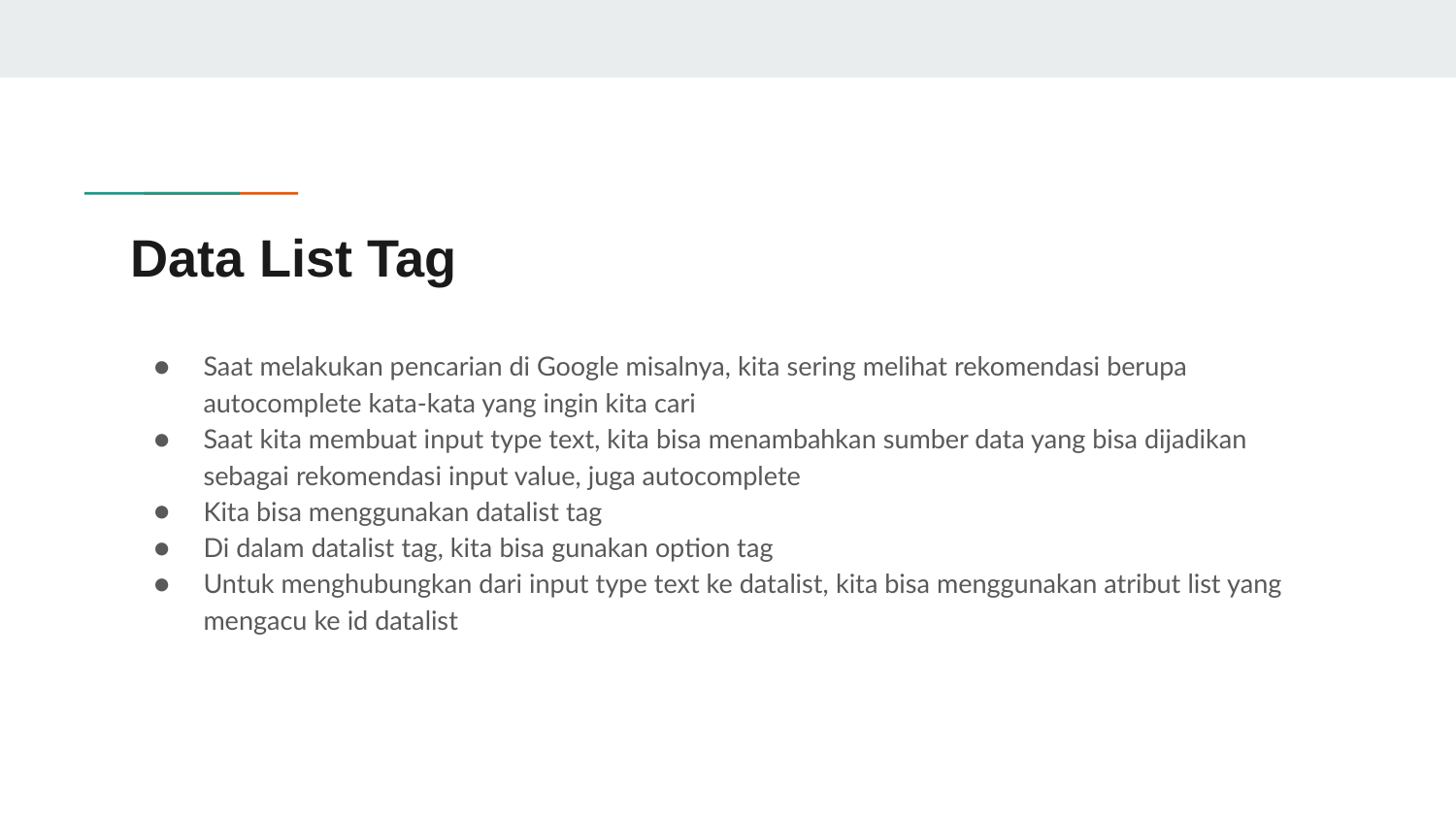

# Data List Tag
Saat melakukan pencarian di Google misalnya, kita sering melihat rekomendasi berupa autocomplete kata-kata yang ingin kita cari
Saat kita membuat input type text, kita bisa menambahkan sumber data yang bisa dijadikan sebagai rekomendasi input value, juga autocomplete
Kita bisa menggunakan datalist tag
Di dalam datalist tag, kita bisa gunakan option tag
Untuk menghubungkan dari input type text ke datalist, kita bisa menggunakan atribut list yang mengacu ke id datalist